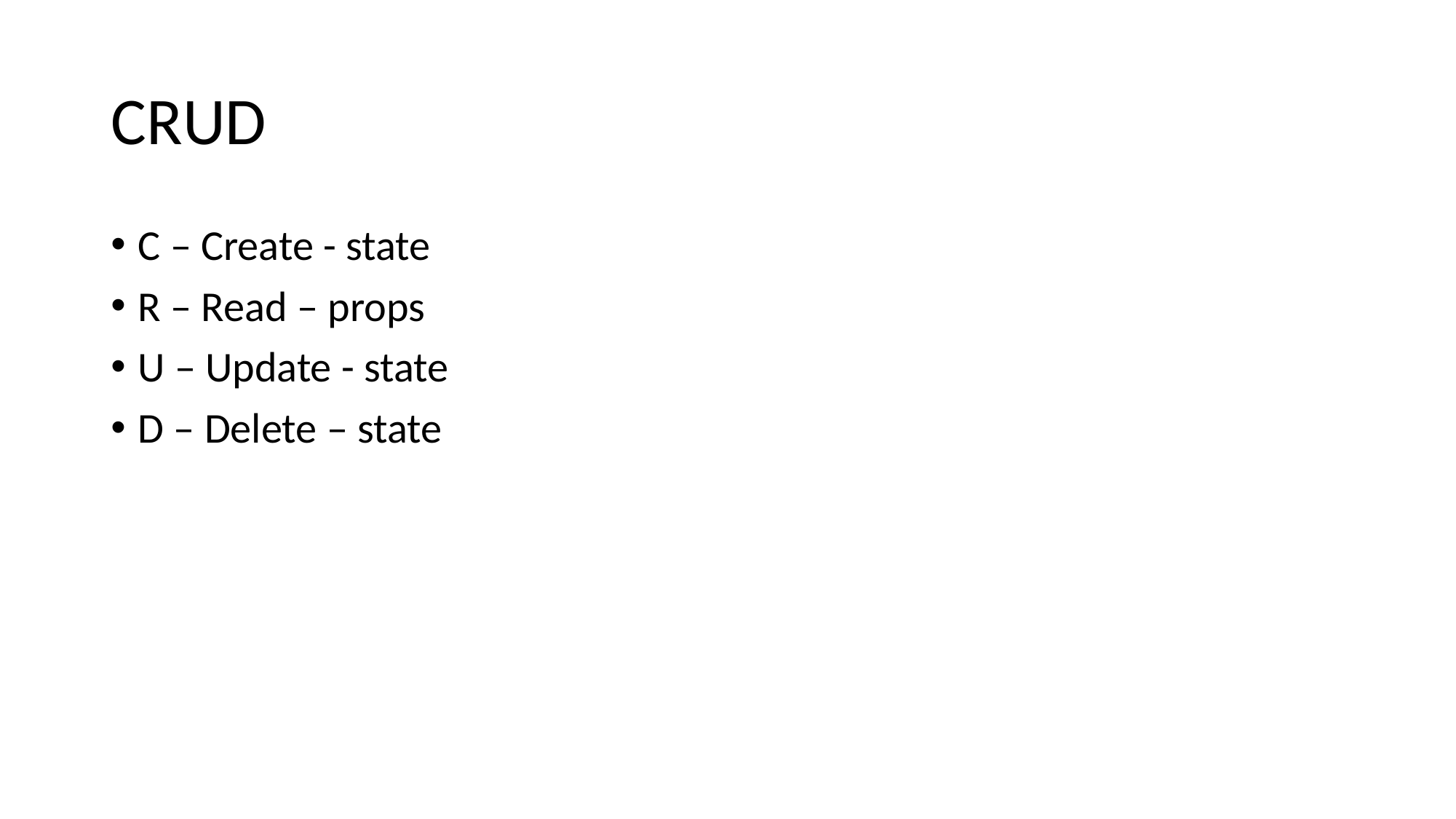

# CRUD
C – Create - state
R – Read – props
U – Update - state
D – Delete – state